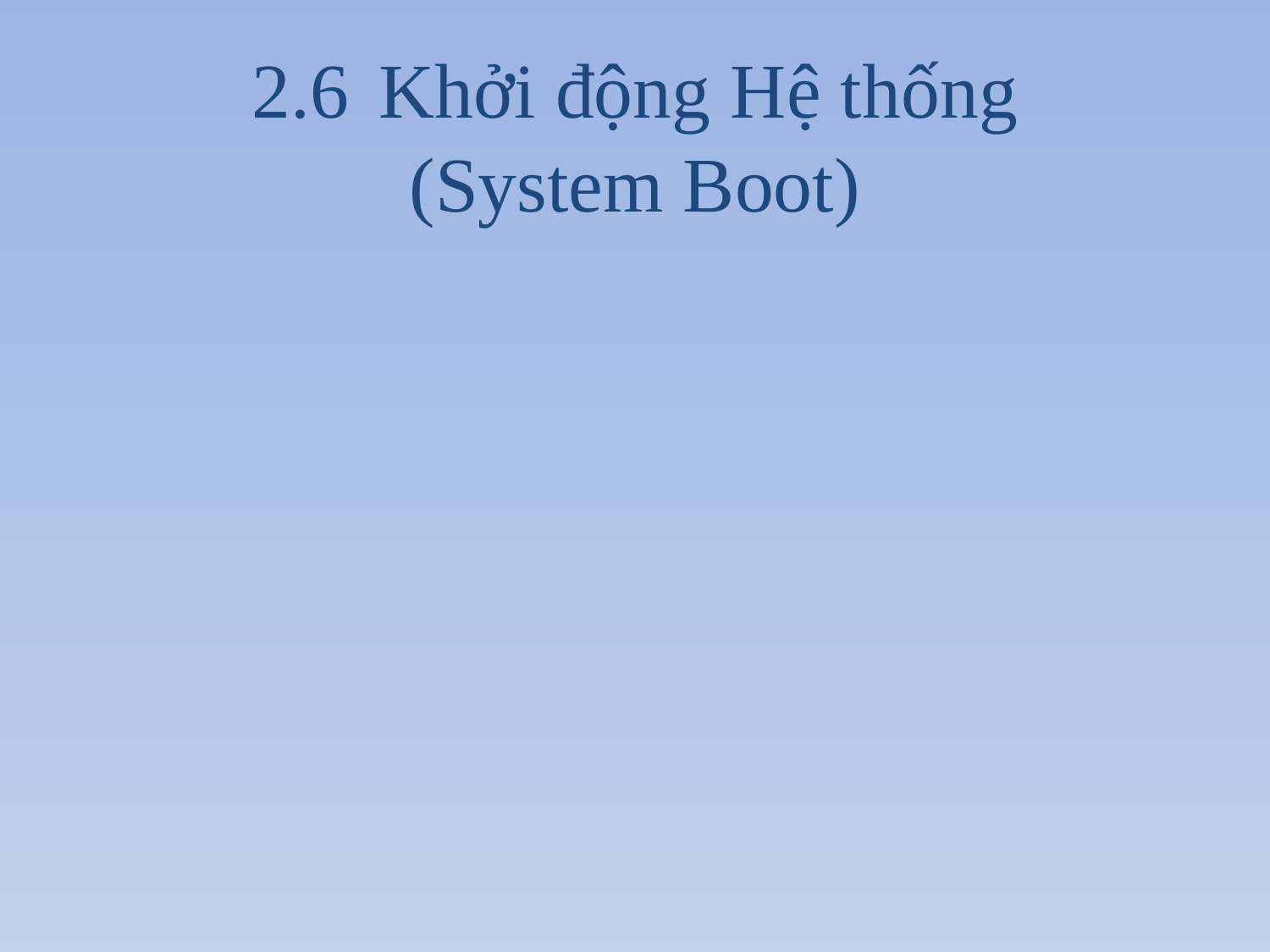

# 2.6	Khởi động Hệ thống
(System Boot)